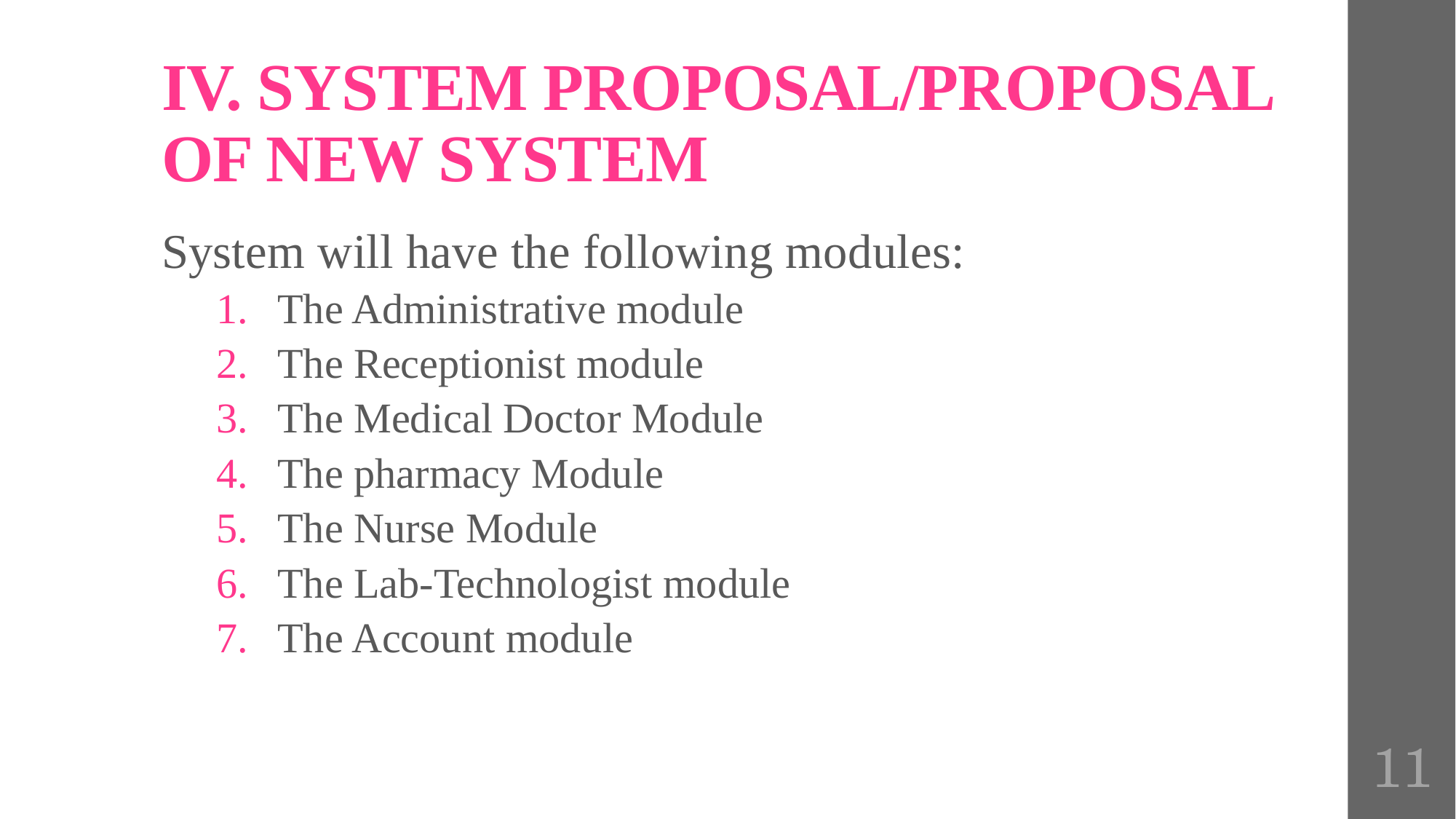

# IV. SYSTEM PROPOSAL/PROPOSAL OF NEW SYSTEM
System will have the following modules:
The Administrative module
The Receptionist module
The Medical Doctor Module
The pharmacy Module
The Nurse Module
The Lab-Technologist module
The Account module

11